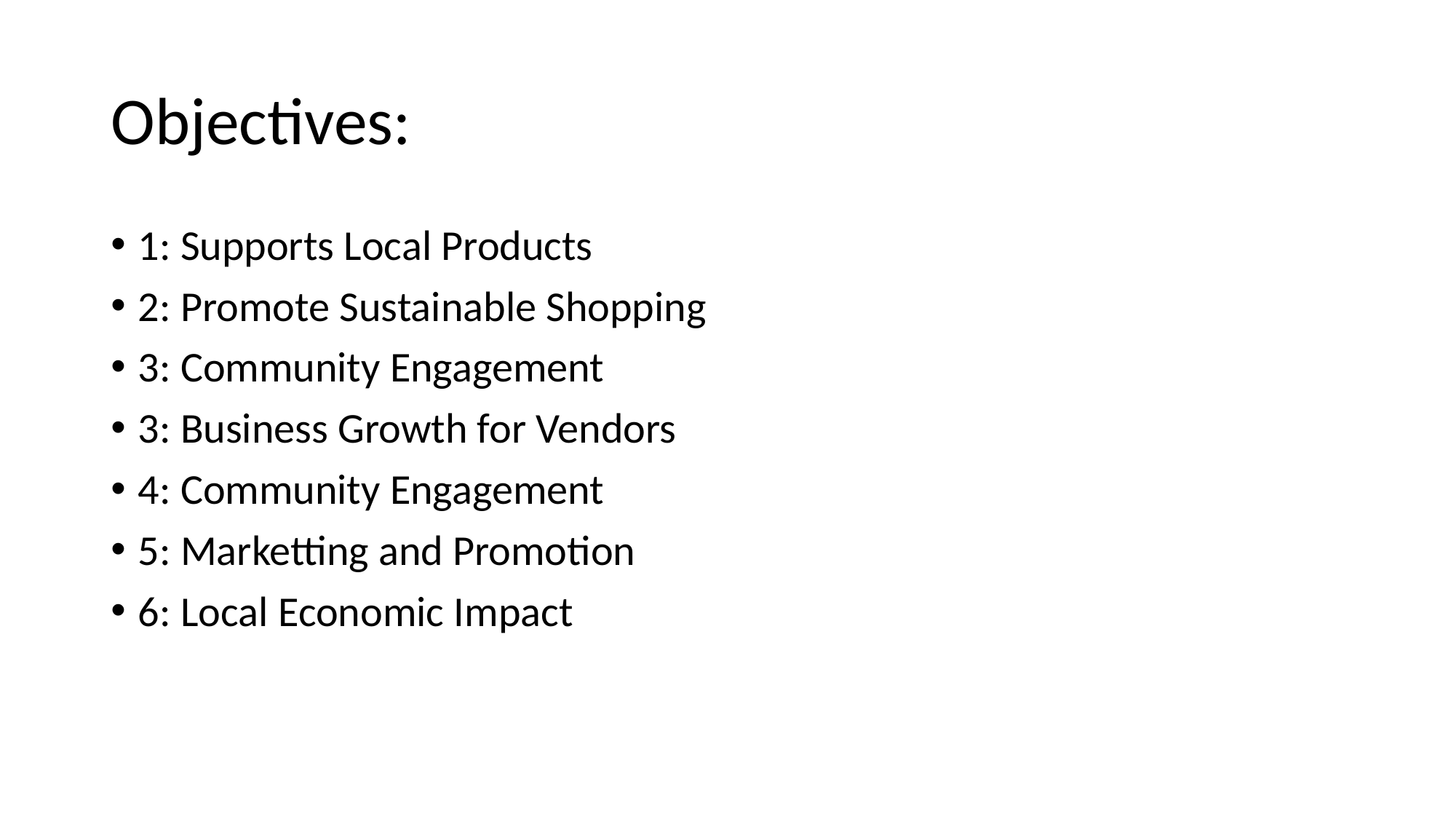

# Objectives:
1: Supports Local Products
2: Promote Sustainable Shopping
3: Community Engagement
3: Business Growth for Vendors
4: Community Engagement
5: Marketting and Promotion
6: Local Economic Impact